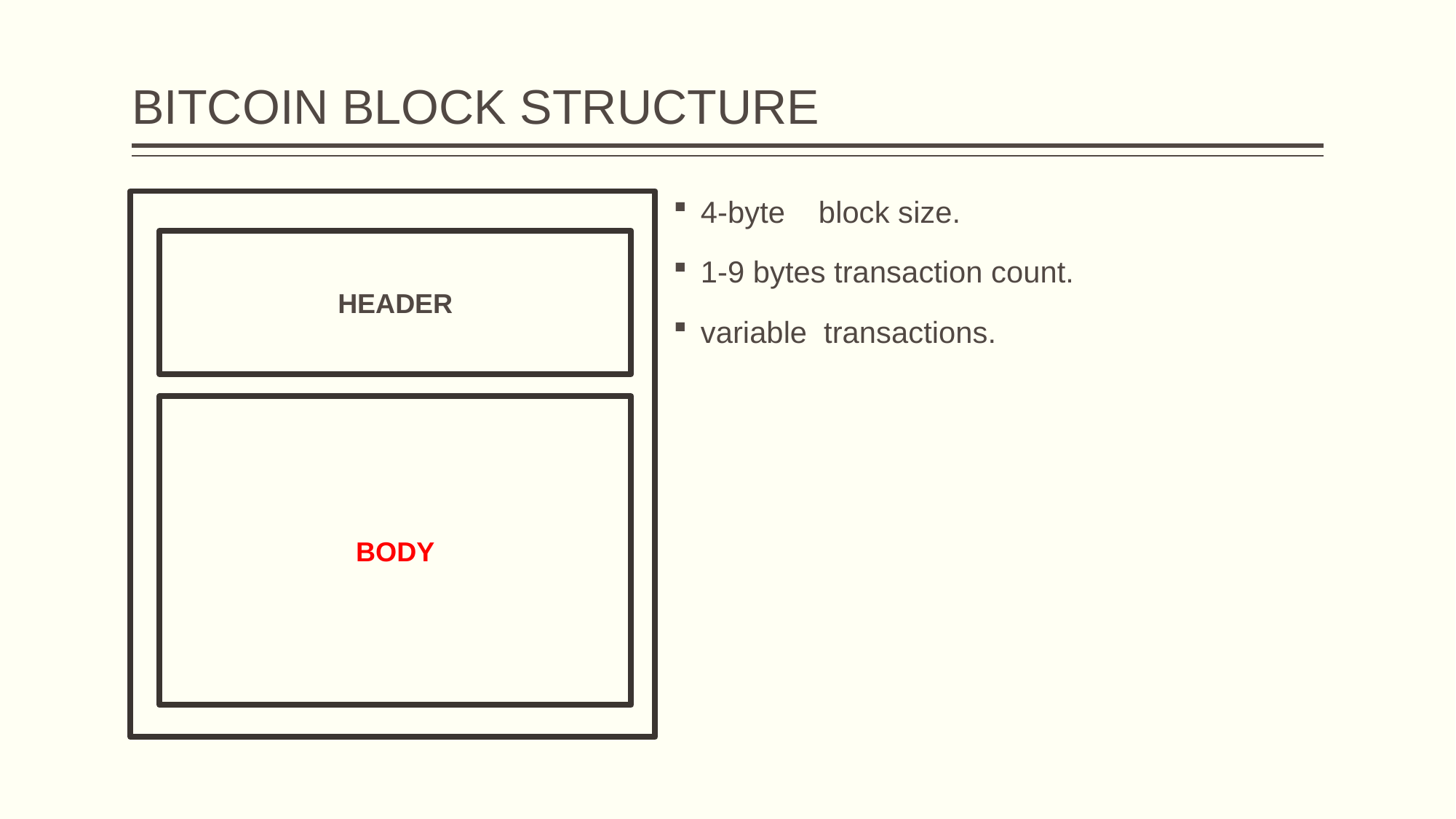

# BITCOIN BLOCK STRUCTURE

4-byte    block size.
1-9 bytes transaction count.
variable  transactions.
HEADER
BODY